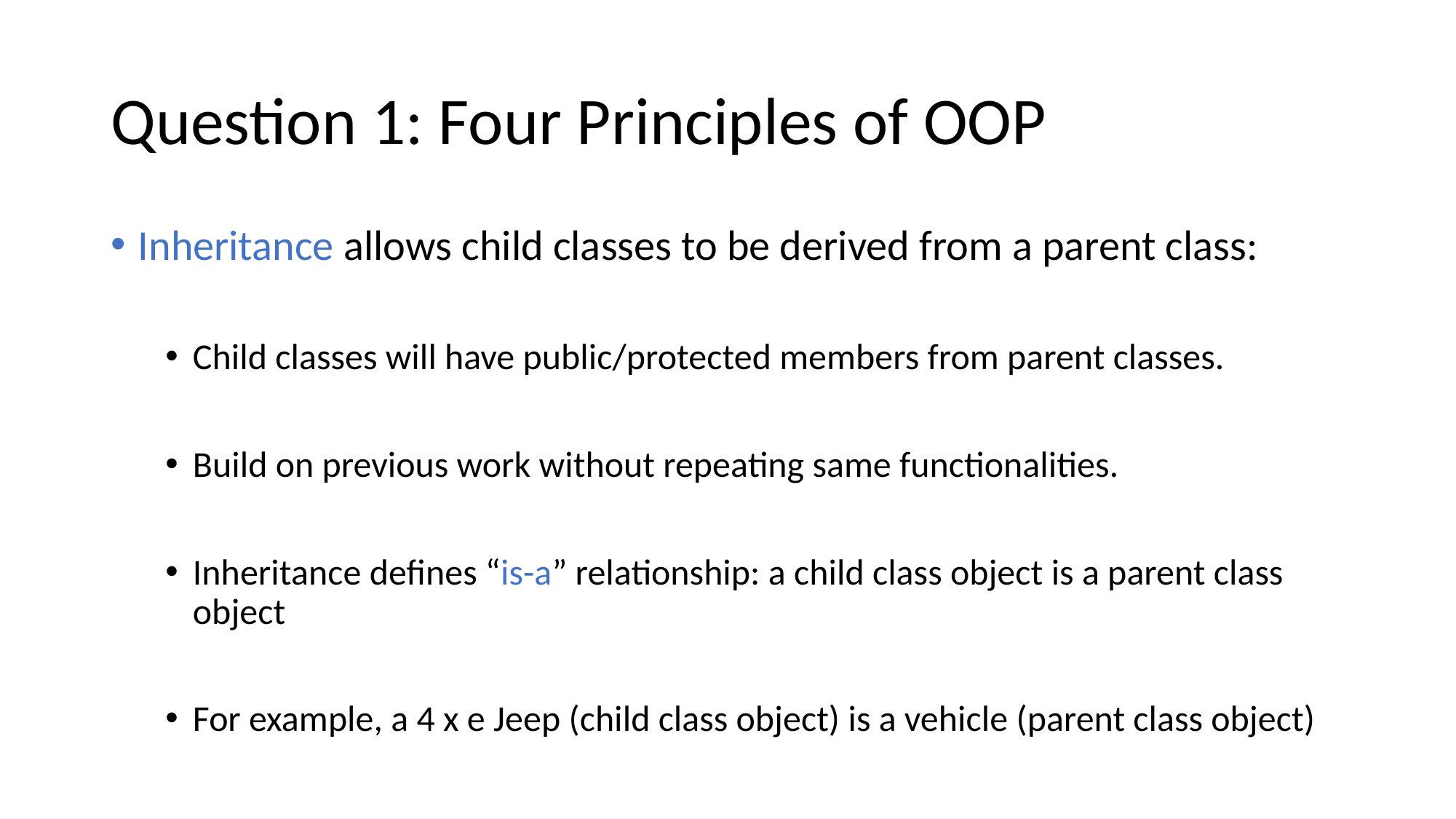

# Question 1: Four Principles of OOP
Inheritance allows child classes to be derived from a parent class:

Child classes will have public/protected members from parent classes.

Build on previous work without repeating same functionalities.

Inheritance defines “is-a” relationship: a child class object is a parent class object

For example, a 4 x e Jeep (child class object) is a vehicle (parent class object)